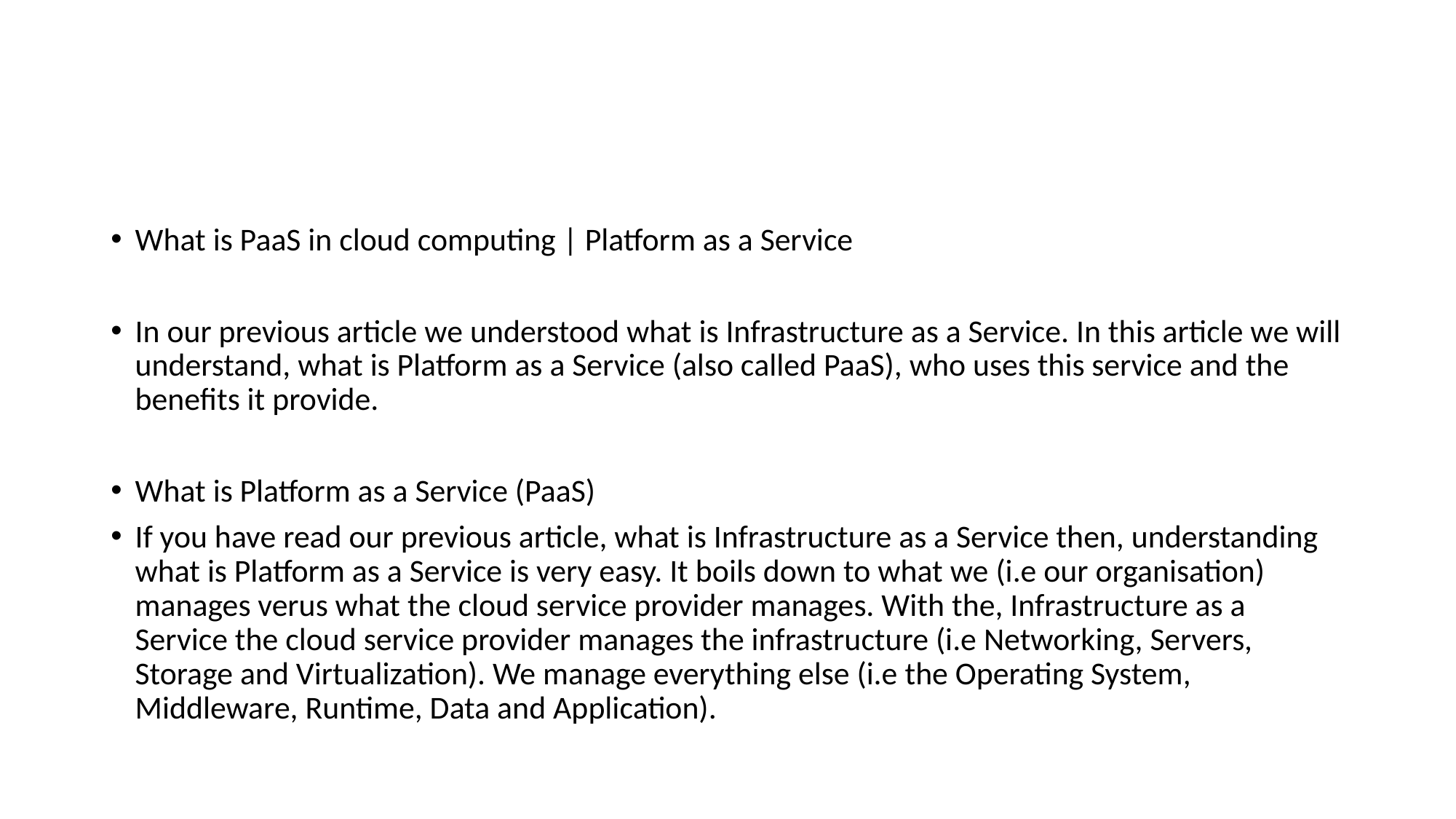

#
What is PaaS in cloud computing | Platform as a Service

In our previous article we understood what is Infrastructure as a Service. In this article we will understand, what is Platform as a Service (also called PaaS), who uses this service and the benefits it provide.

What is Platform as a Service (PaaS)
If you have read our previous article, what is Infrastructure as a Service then, understanding what is Platform as a Service is very easy. It boils down to what we (i.e our organisation) manages verus what the cloud service provider manages. With the, Infrastructure as a Service the cloud service provider manages the infrastructure (i.e Networking, Servers, Storage and Virtualization). We manage everything else (i.e the Operating System, Middleware, Runtime, Data and Application).